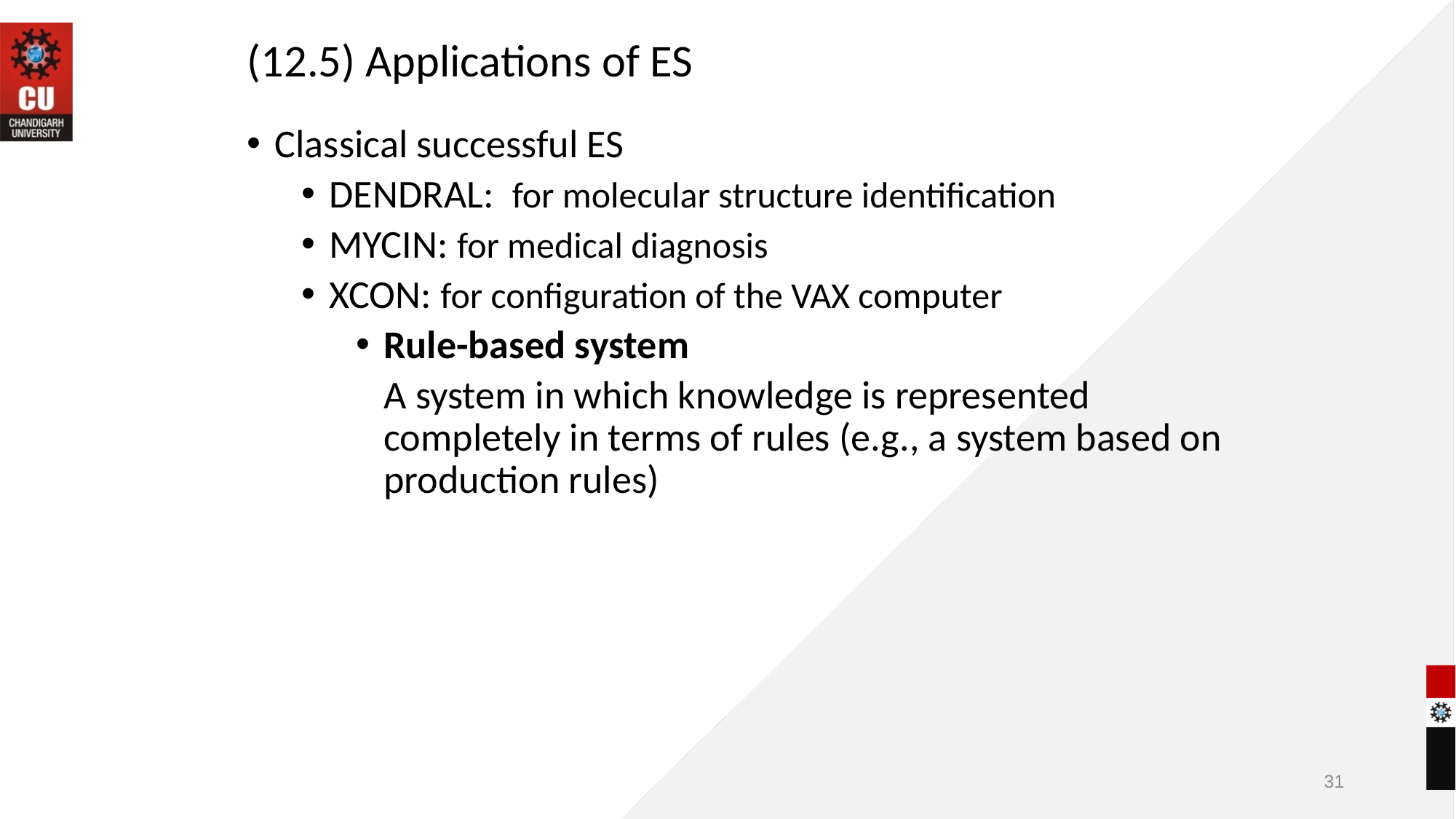

# (12.5) Applications of ES
Classical successful ES
DENDRAL:  for molecular structure identification
MYCIN: for medical diagnosis
XCON: for configuration of the VAX computer
Rule-based system
	A system in which knowledge is represented completely in terms of rules (e.g., a system based on production rules)
31